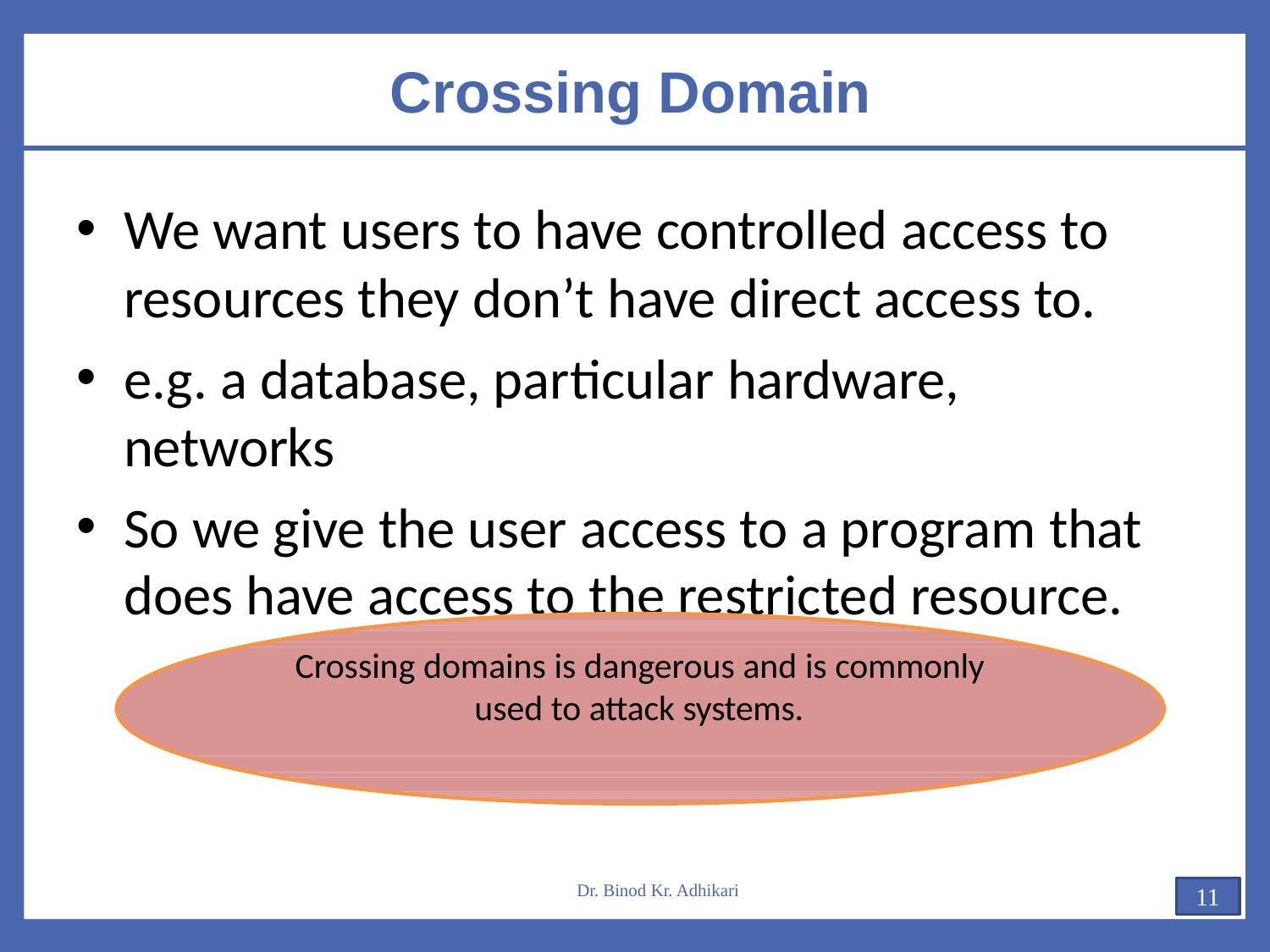

# Crossing Domain
We want users to have controlled access to resources they don’t have direct access to.
e.g. a database, particular hardware, networks
So we give the user access to a program that does have access to the restricted resource.

Crossing domains is dangerous and is commonly used to attack systems.
Dr. Binod Kr. Adhikari